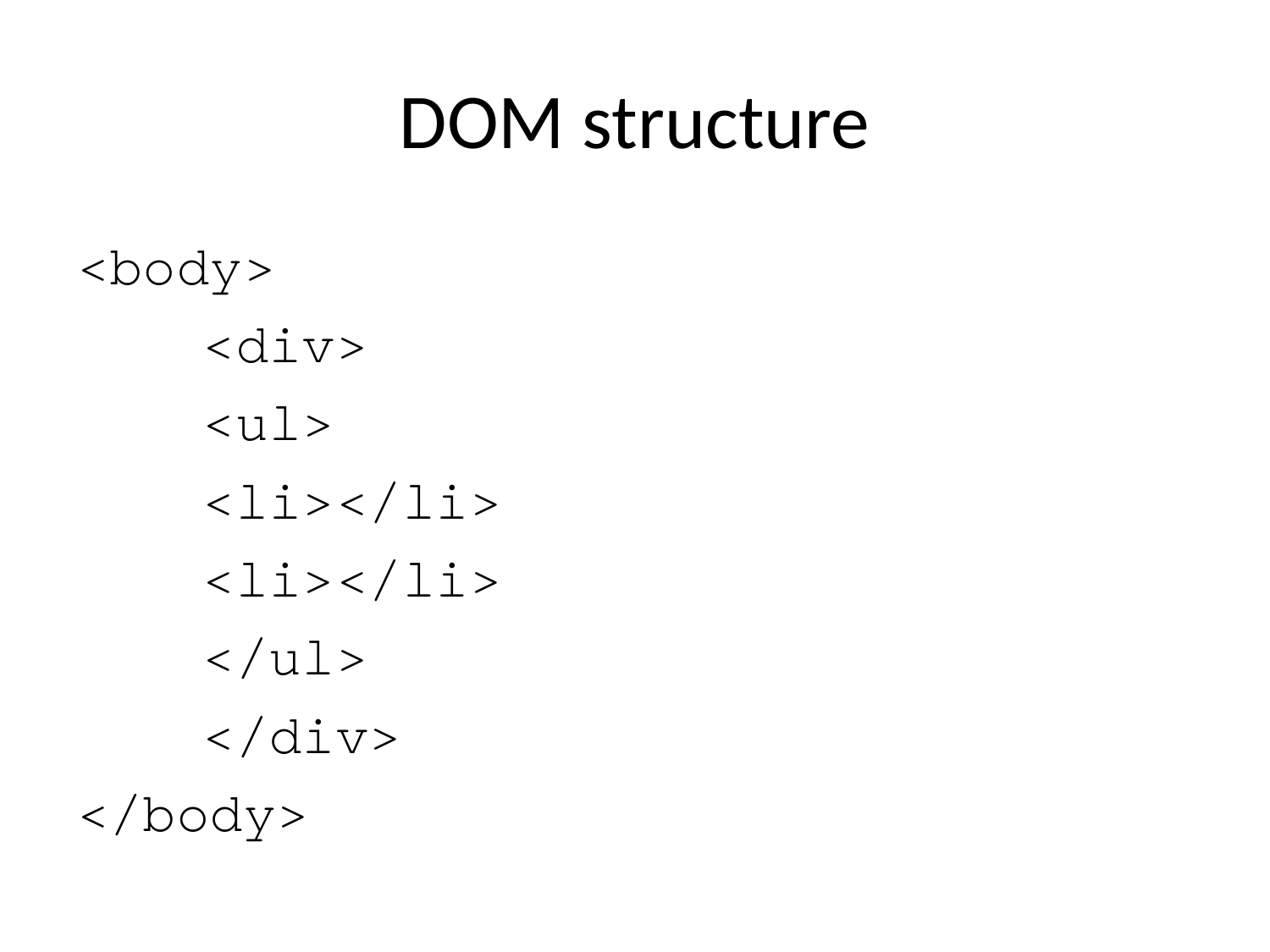

# DOM structure
<body>
	<div>
		<ul>
			<li></li>
			<li></li>
		</ul>
	</div>
</body>